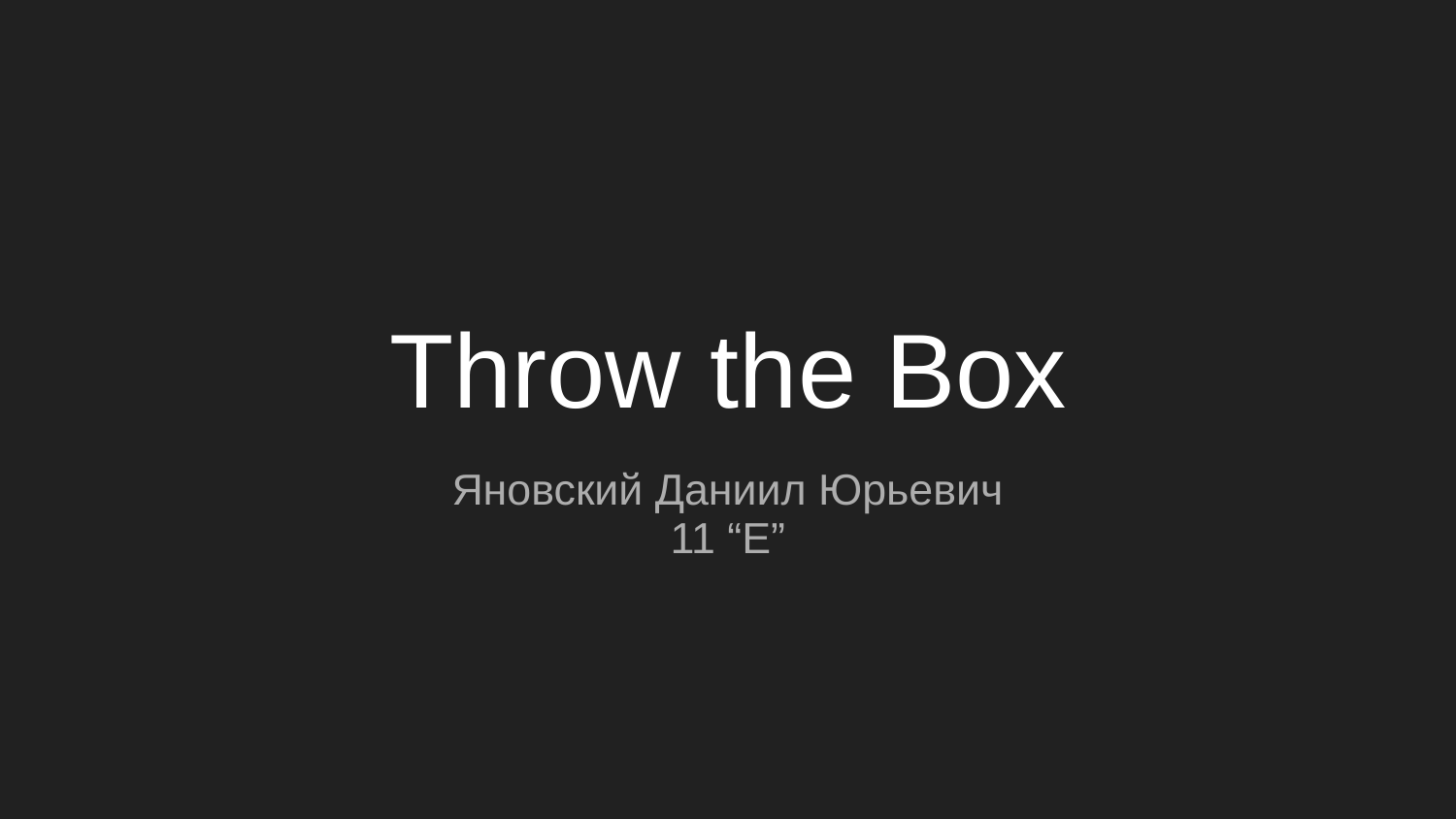

# Throw the Box
Яновский Даниил Юрьевич
11 “Е”